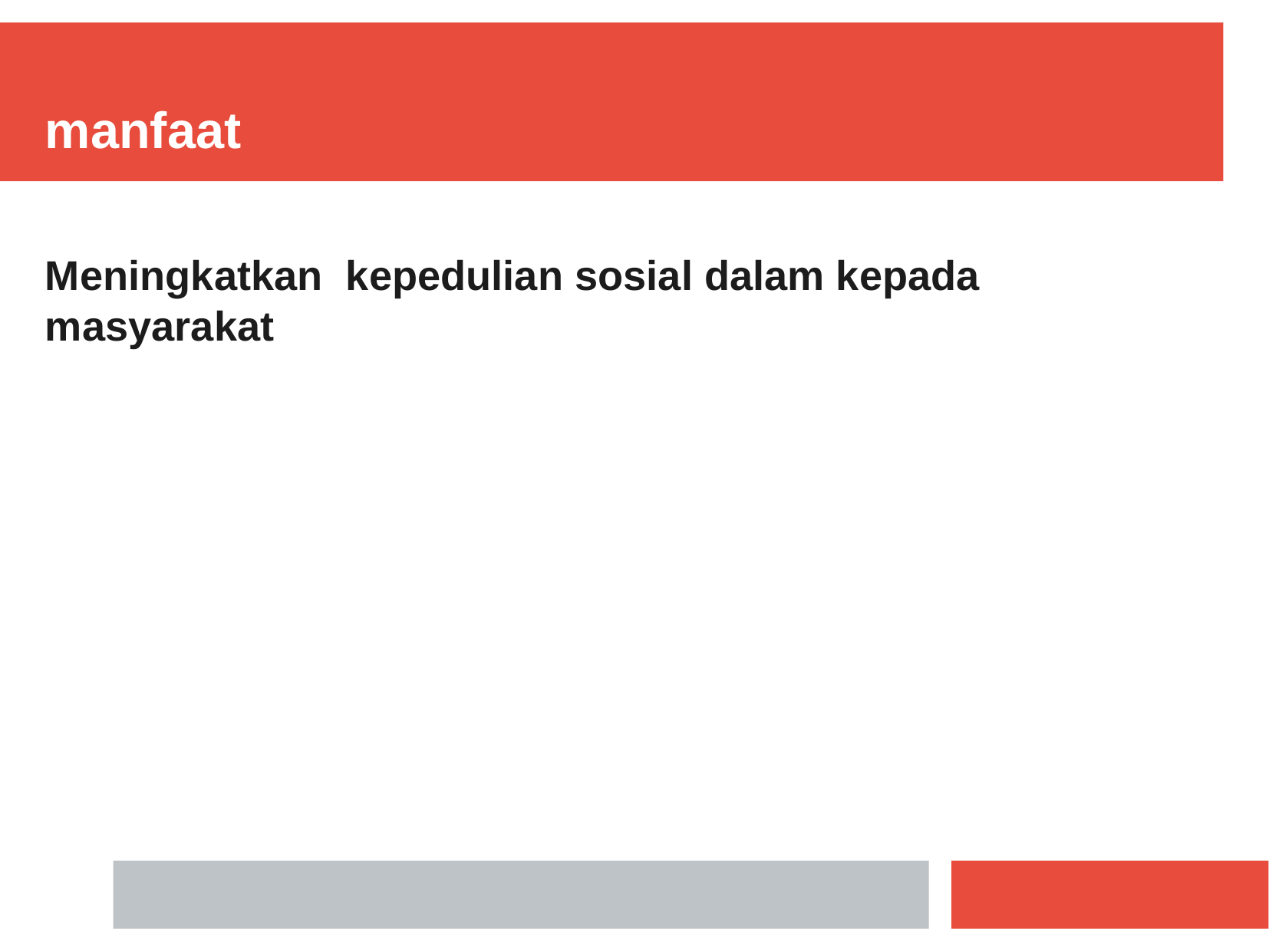

manfaat
Meningkatkan  kepedulian sosial dalam kepada masyarakat